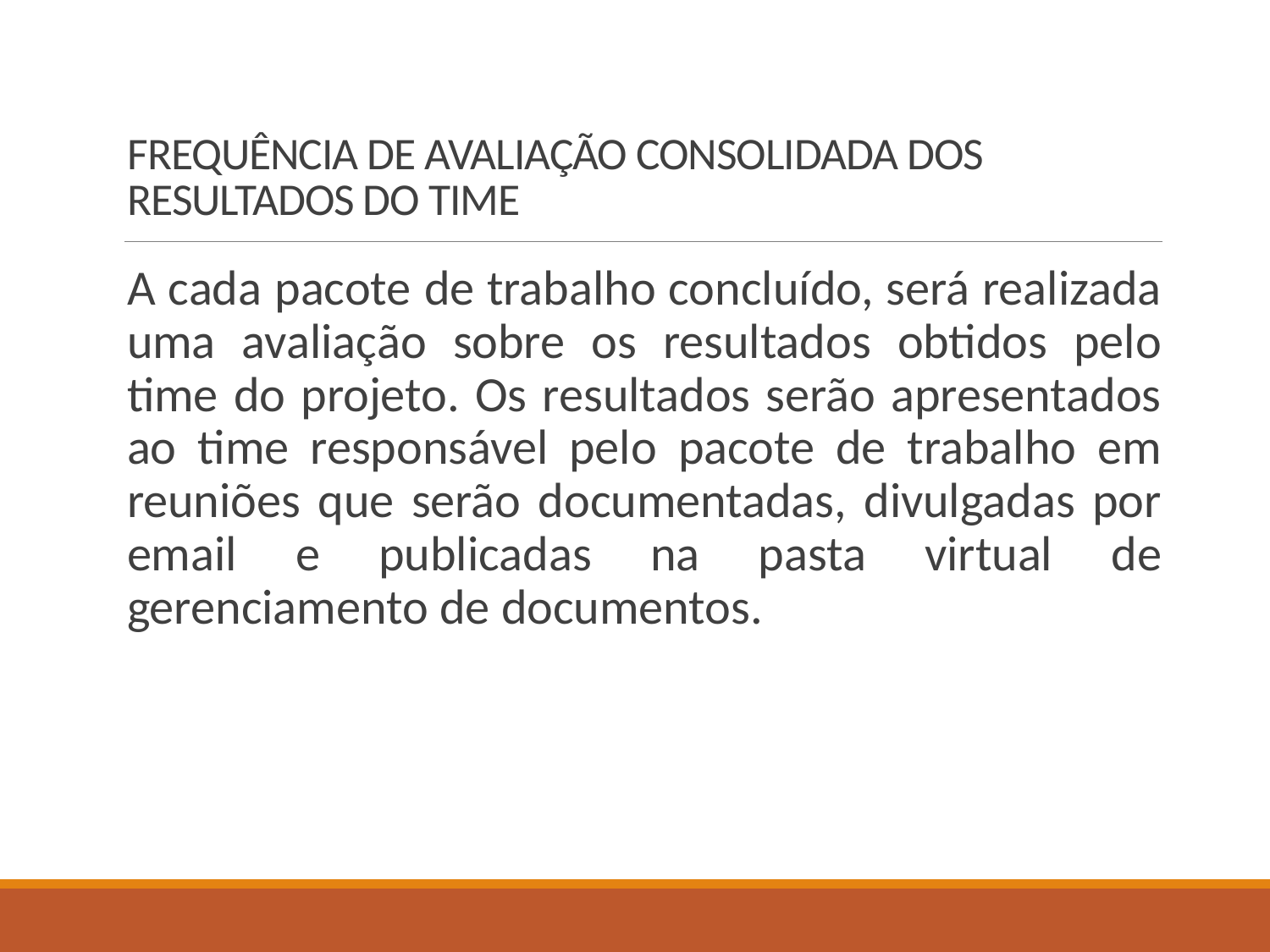

# FREQUÊNCIA DE AVALIAÇÃO CONSOLIDADA DOS RESULTADOS DO TIME
A cada pacote de trabalho concluído, será realizada uma avaliação sobre os resultados obtidos pelo time do projeto. Os resultados serão apresentados ao time responsável pelo pacote de trabalho em reuniões que serão documentadas, divulgadas por email e publicadas na pasta virtual de gerenciamento de documentos.